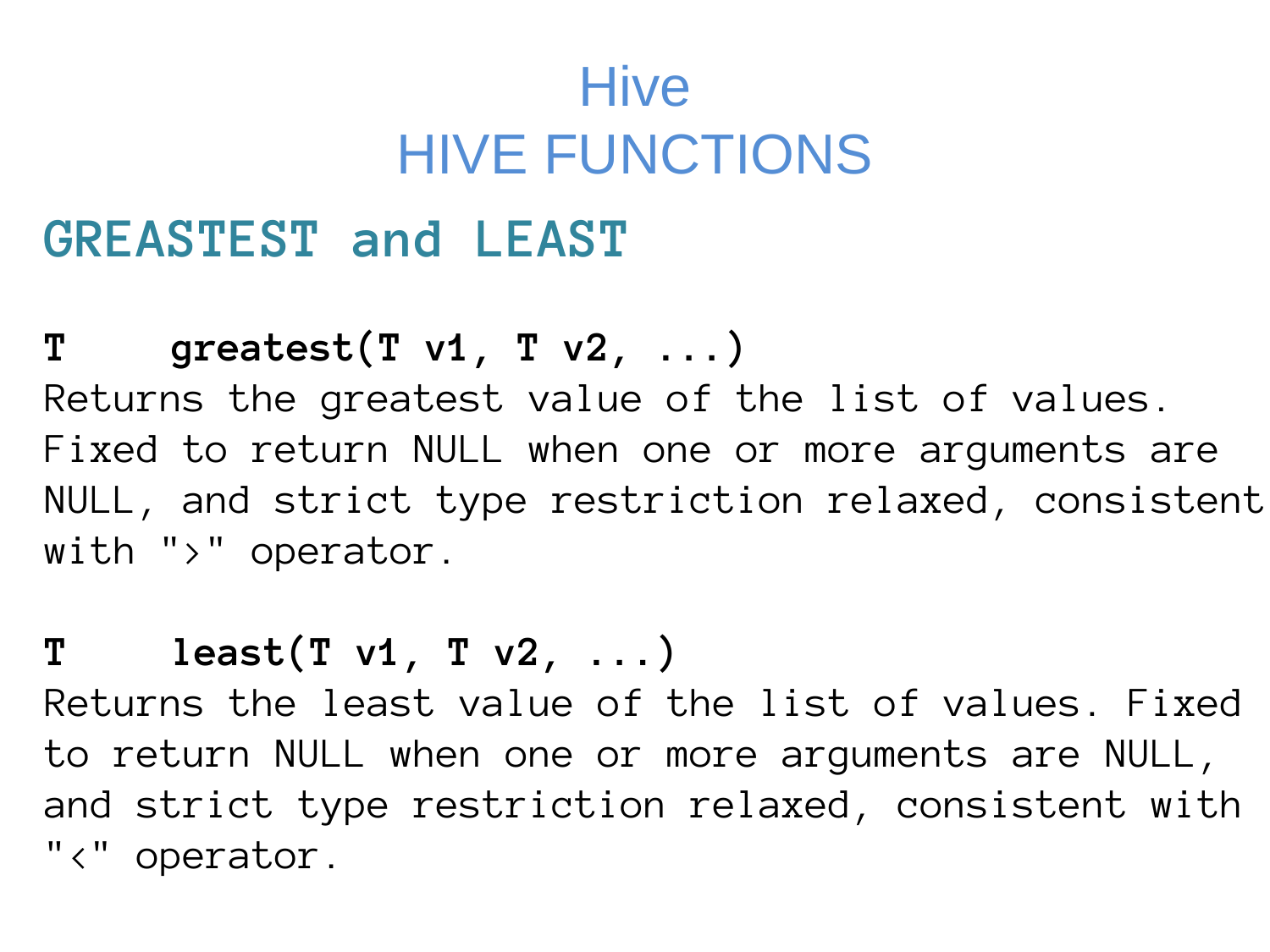

# Hive HIVE FUNCTIONS
GREASTEST and LEAST

T	greatest(T v1, T v2, ...)
Returns the greatest value of the list of values. Fixed to return NULL when one or more arguments are NULL, and strict type restriction relaxed, consistent with ">" operator.

T	least(T v1, T v2, ...)
Returns the least value of the list of values. Fixed to return NULL when one or more arguments are NULL, and strict type restriction relaxed, consistent with "<" operator.